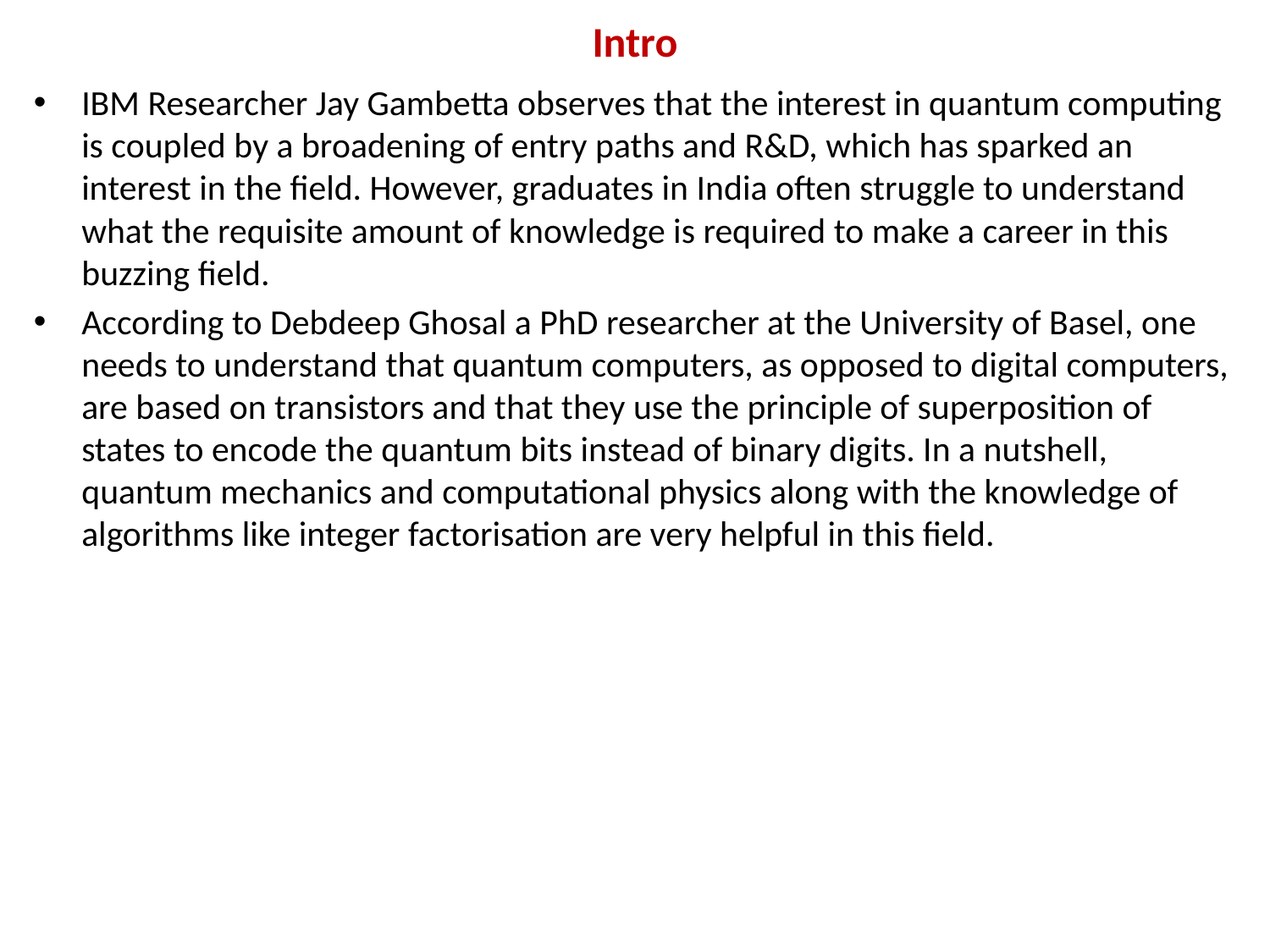

# Intro
IBM Researcher Jay Gambetta observes that the interest in quantum computing is coupled by a broadening of entry paths and R&D, which has sparked an interest in the field. However, graduates in India often struggle to understand what the requisite amount of knowledge is required to make a career in this buzzing field.
According to Debdeep Ghosal a PhD researcher at the University of Basel, one needs to understand that quantum computers, as opposed to digital computers, are based on transistors and that they use the principle of superposition of states to encode the quantum bits instead of binary digits. In a nutshell, quantum mechanics and computational physics along with the knowledge of algorithms like integer factorisation are very helpful in this field.